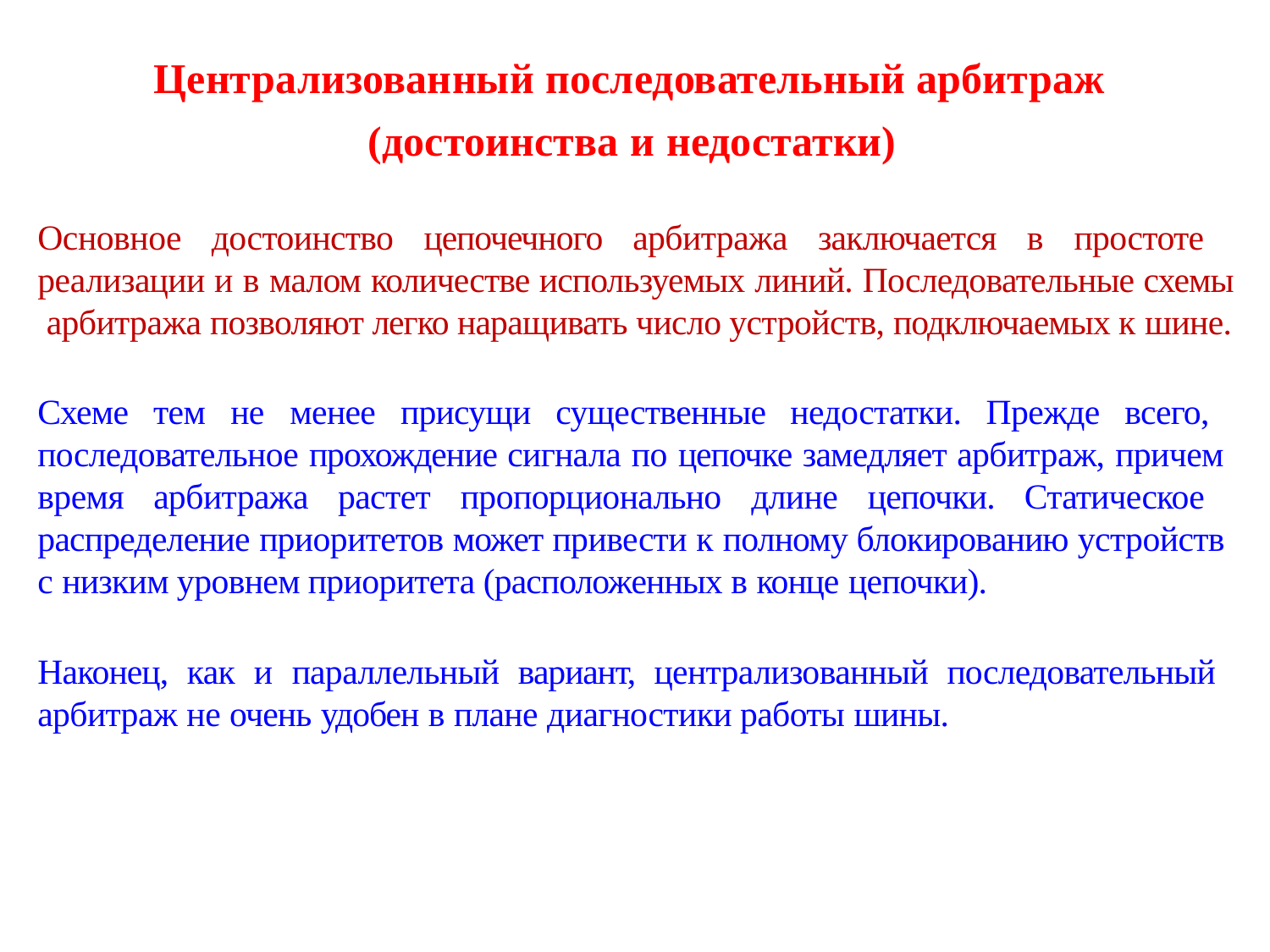

# Централизованный последовательный арбитраж  (достоинства и недостатки)
Основное достоинство цепочечного арбитража заключается в простоте  реализации и в малом количестве используемых линий. Последовательные схемы  арбитража позволяют легко наращивать число устройств, подключаемых к шине.

Схеме тем не менее присущи существенные недостатки. Прежде всего,  последовательное прохождение сигнала по цепочке замедляет арбитраж, причем  время арбитража растет пропорционально длине цепочки. Статическое  распределение приоритетов может привести к полному блокированию устройств  с низким уровнем приоритета (расположенных в конце цепочки).

Наконец, как и параллельный вариант, централизованный последовательный  арбитраж не очень удобен в плане диагностики работы шины.